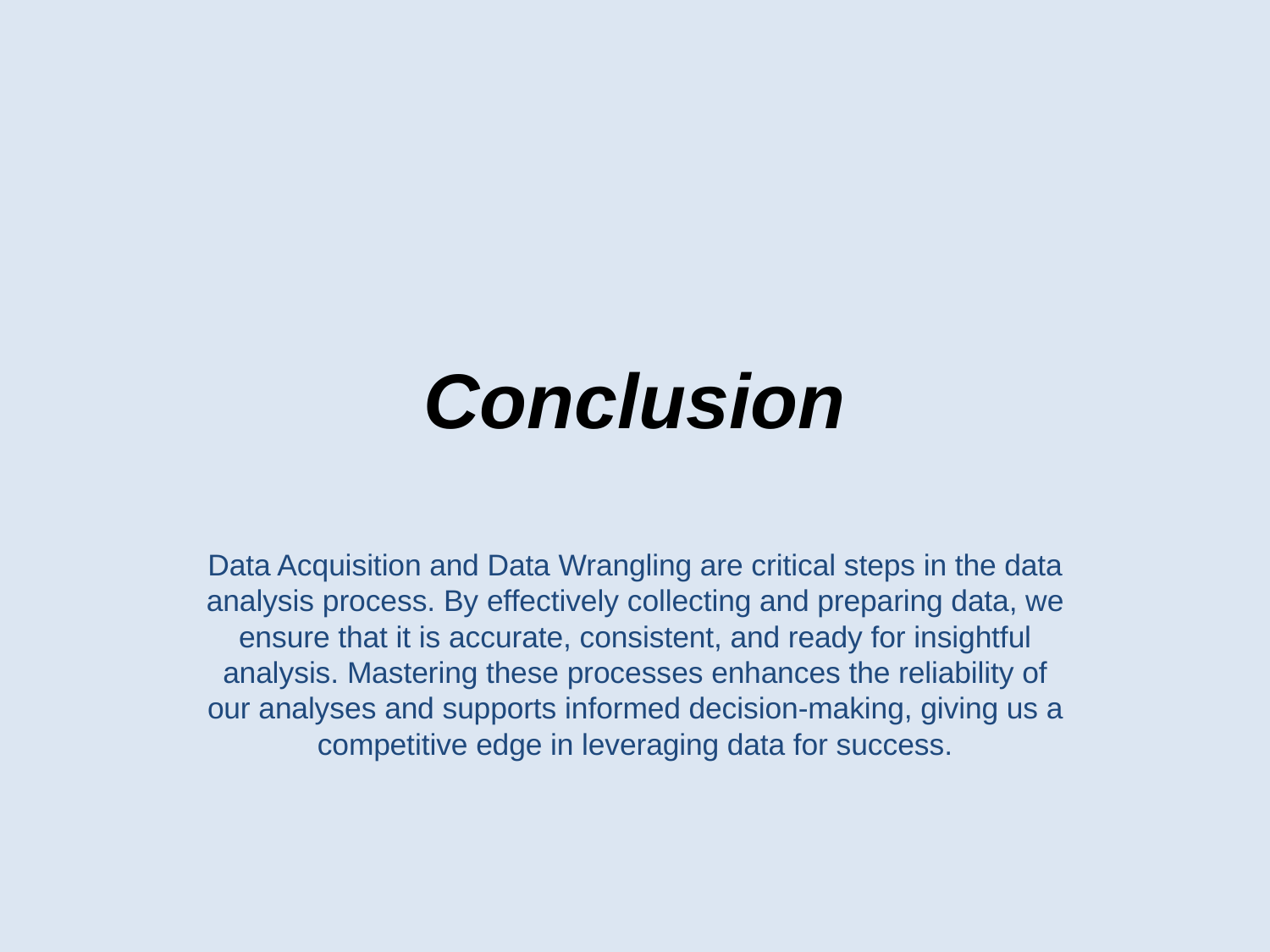

# Conclusion
Data Acquisition and Data Wrangling are critical steps in the data analysis process. By effectively collecting and preparing data, we ensure that it is accurate, consistent, and ready for insightful analysis. Mastering these processes enhances the reliability of our analyses and supports informed decision-making, giving us a competitive edge in leveraging data for success.